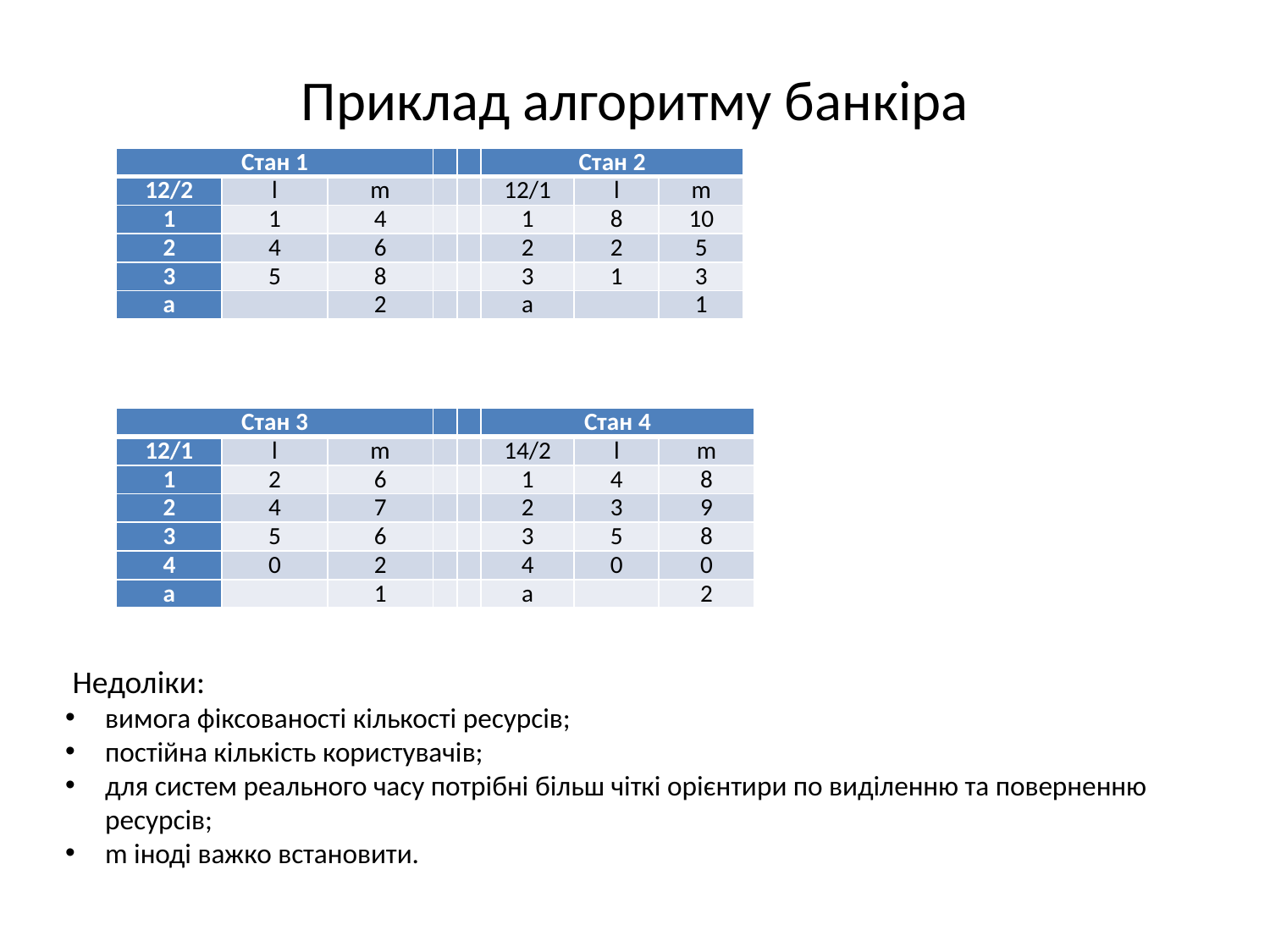

# Приклад алгоритму банкіра
| Стан 1 |  |  |  |  | Стан 2 |  |  |
| --- | --- | --- | --- | --- | --- | --- | --- |
| 12/2 | l | m |  |  | 12/1 | l | m |
| 1 | 1 | 4 |  |  | 1 | 8 | 10 |
| 2 | 4 | 6 |  |  | 2 | 2 | 5 |
| 3 | 5 | 8 |  |  | 3 | 1 | 3 |
| a |  | 2 |  |  | a |  | 1 |
| Стан 3 |  |  |  |  | Стан 4 |  |  |
| --- | --- | --- | --- | --- | --- | --- | --- |
| 12/1 | l | m |  |  | 14/2 | l | m |
| 1 | 2 | 6 |  |  | 1 | 4 | 8 |
| 2 | 4 | 7 |  |  | 2 | 3 | 9 |
| 3 | 5 | 6 |  |  | 3 | 5 | 8 |
| 4 | 0 | 2 |  |  | 4 | 0 | 0 |
| a |  | 1 |  |  | a |  | 2 |
 Недоліки:
вимога фіксованості кількості ресурсів;
постійна кількість користувачів;
для систем реального часу потрібні більш чіткі орієнтири по виділенню та поверненню ресурсів;
m іноді важко встановити.